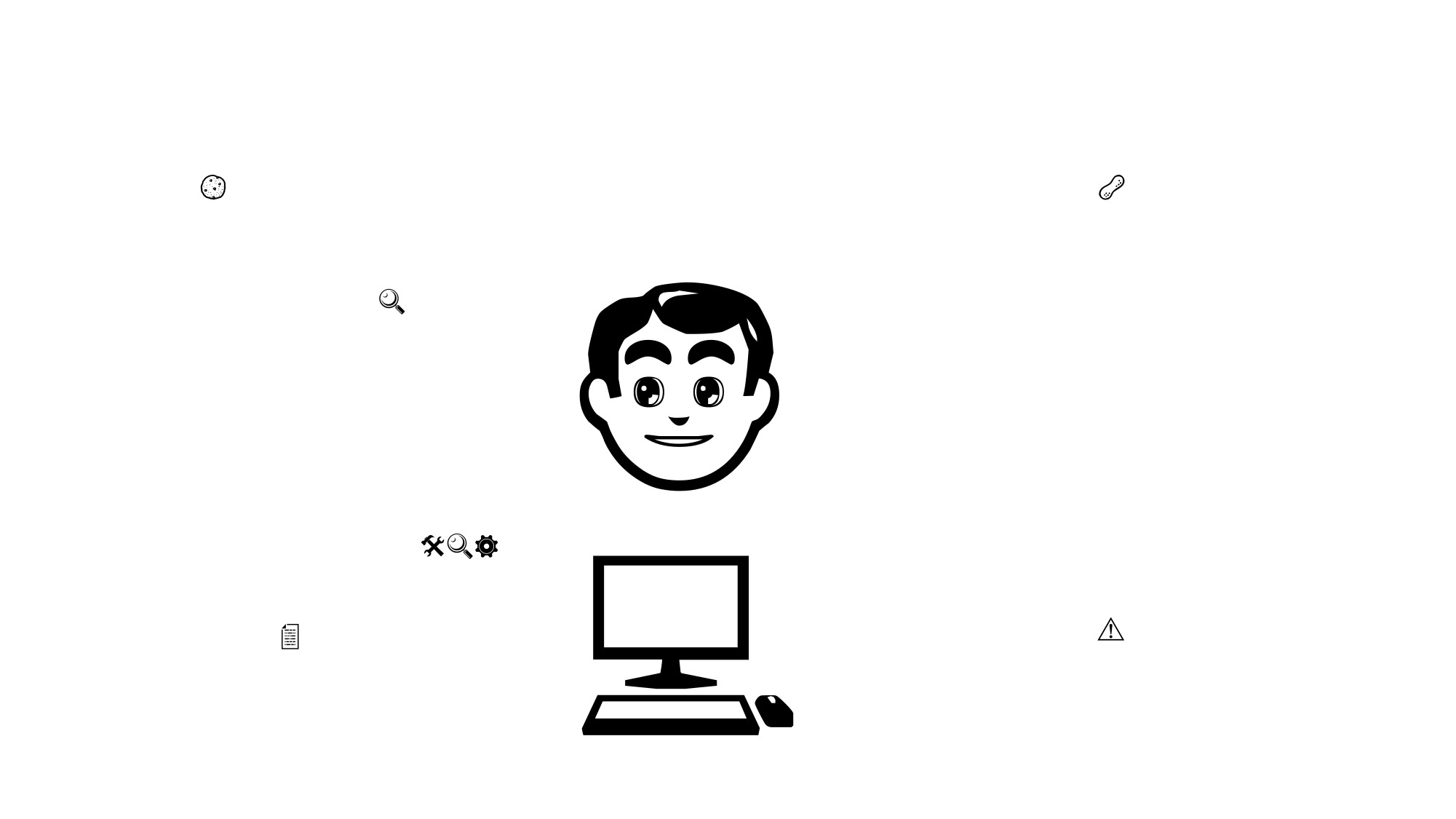

🍪
🥜
👨‍💻
🔍
🛠️🔍⚙️
⚠️
📄